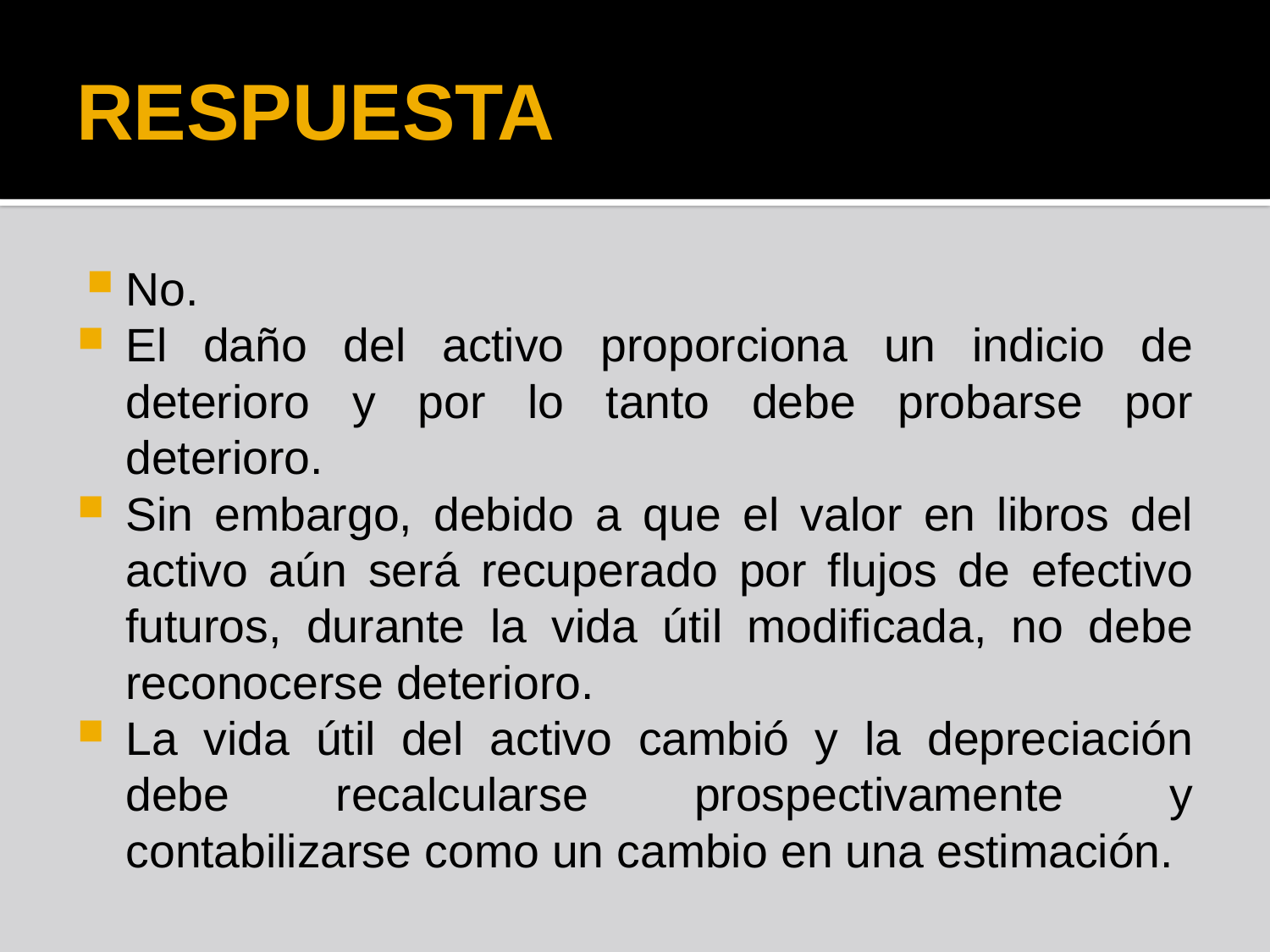

# RESPUESTA
No.
El daño del activo proporciona un indicio de deterioro y por lo tanto debe probarse por deterioro.
Sin embargo, debido a que el valor en libros del activo aún será recuperado por flujos de efectivo futuros, durante la vida útil modificada, no debe reconocerse deterioro.
La vida útil del activo cambió y la depreciación debe recalcularse prospectivamente y contabilizarse como un cambio en una estimación.